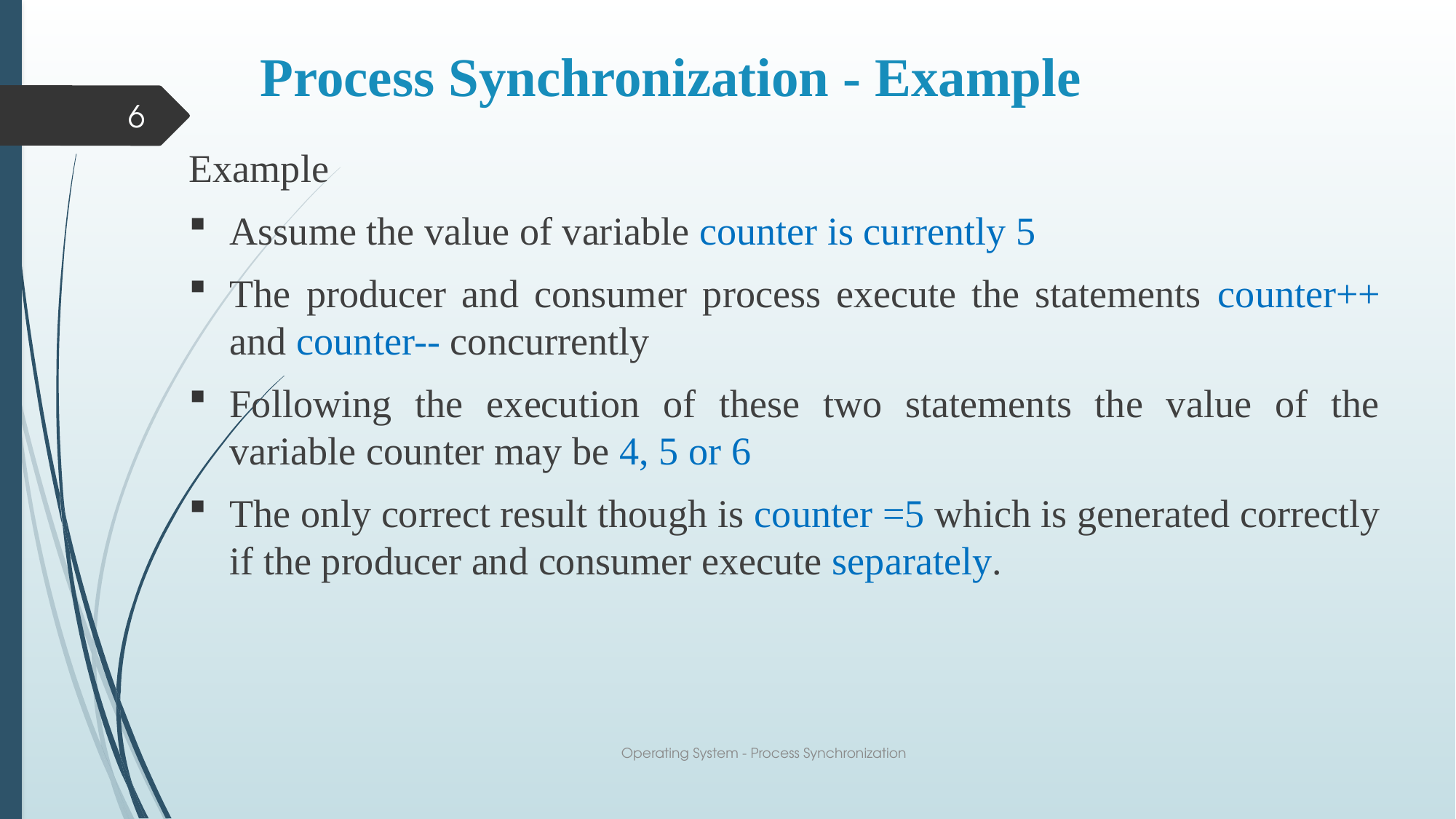

# Process Synchronization - Example
6
Example
Assume the value of variable counter is currently 5
The producer and consumer process execute the statements counter++ and counter-- concurrently
Following the execution of these two statements the value of the variable counter may be 4, 5 or 6
The only correct result though is counter =5 which is generated correctly if the producer and consumer execute separately.

Operating System - Process Synchronization